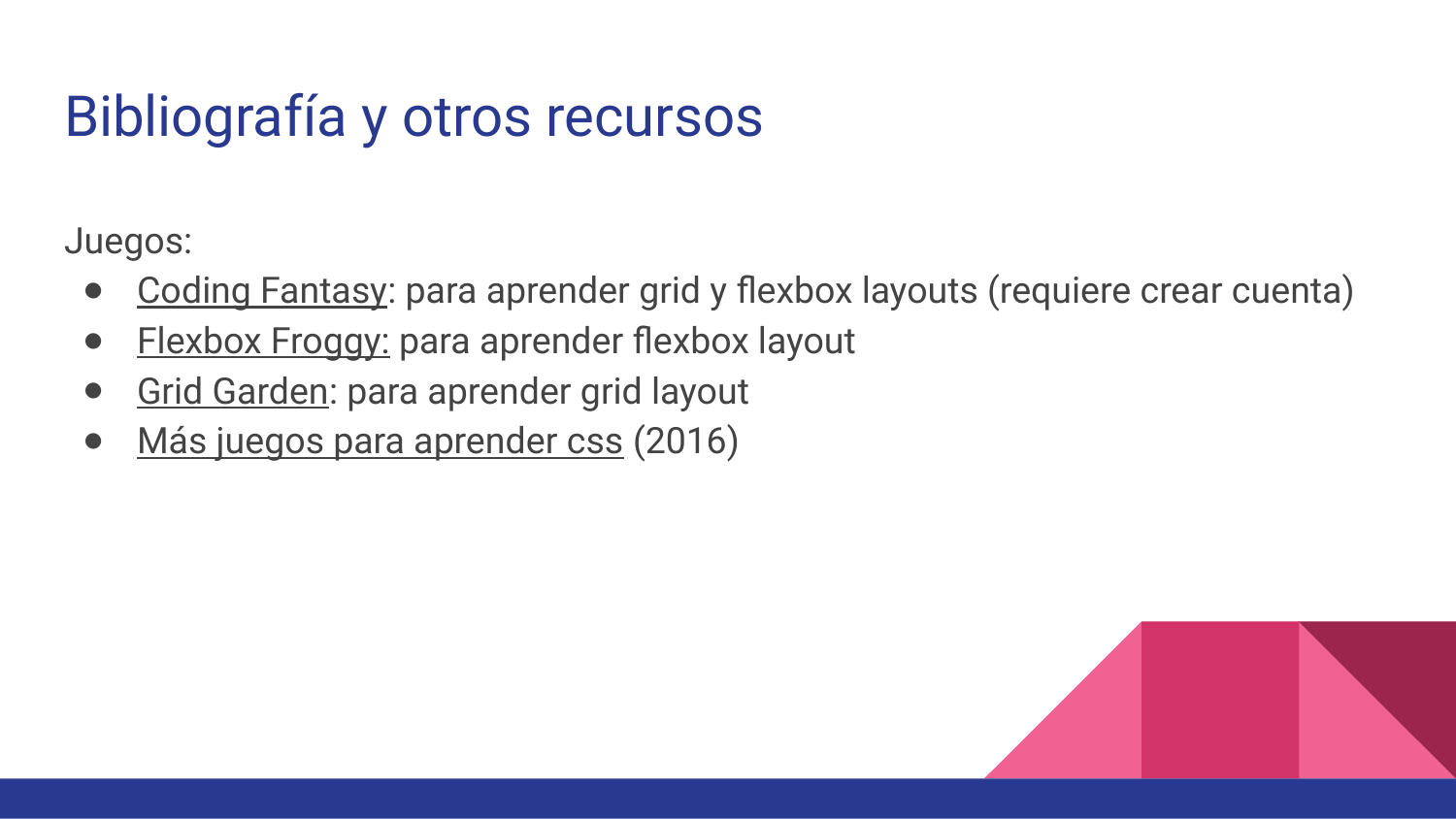

# Bibliografía y otros recursos
Juegos:
Coding Fantasy: para aprender grid y flexbox layouts (requiere crear cuenta)
Flexbox Froggy: para aprender flexbox layout
Grid Garden: para aprender grid layout
Más juegos para aprender css (2016)